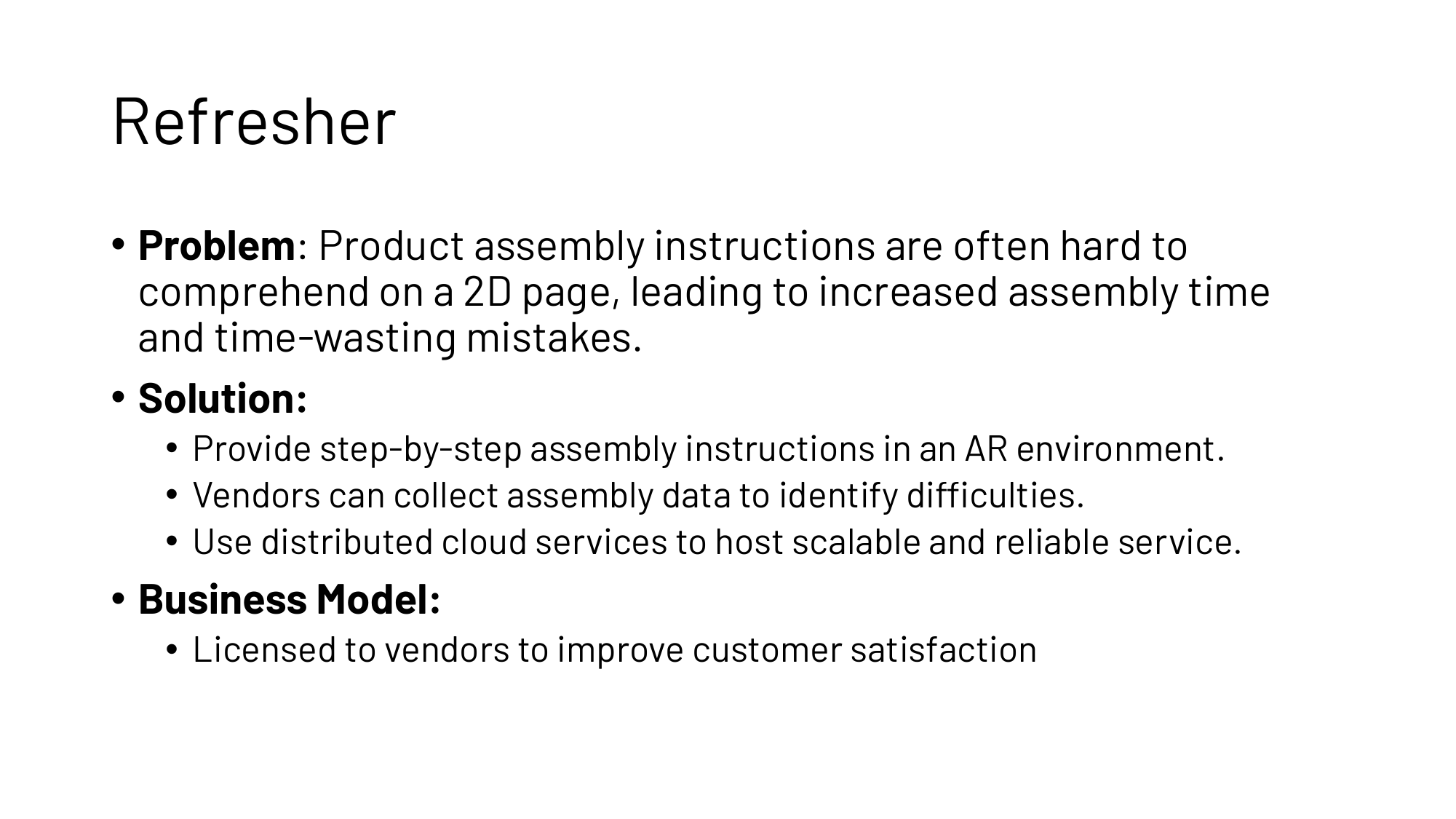

# Refresher
Problem: Product assembly instructions are often hard to comprehend on a 2D page, leading to increased assembly time and time-wasting mistakes.
Solution:
Provide step-by-step assembly instructions in an AR environment.
Vendors can collect assembly data to identify difficulties.
Use distributed cloud services to host scalable and reliable service.
Business Model:
Licensed to vendors to improve customer satisfaction